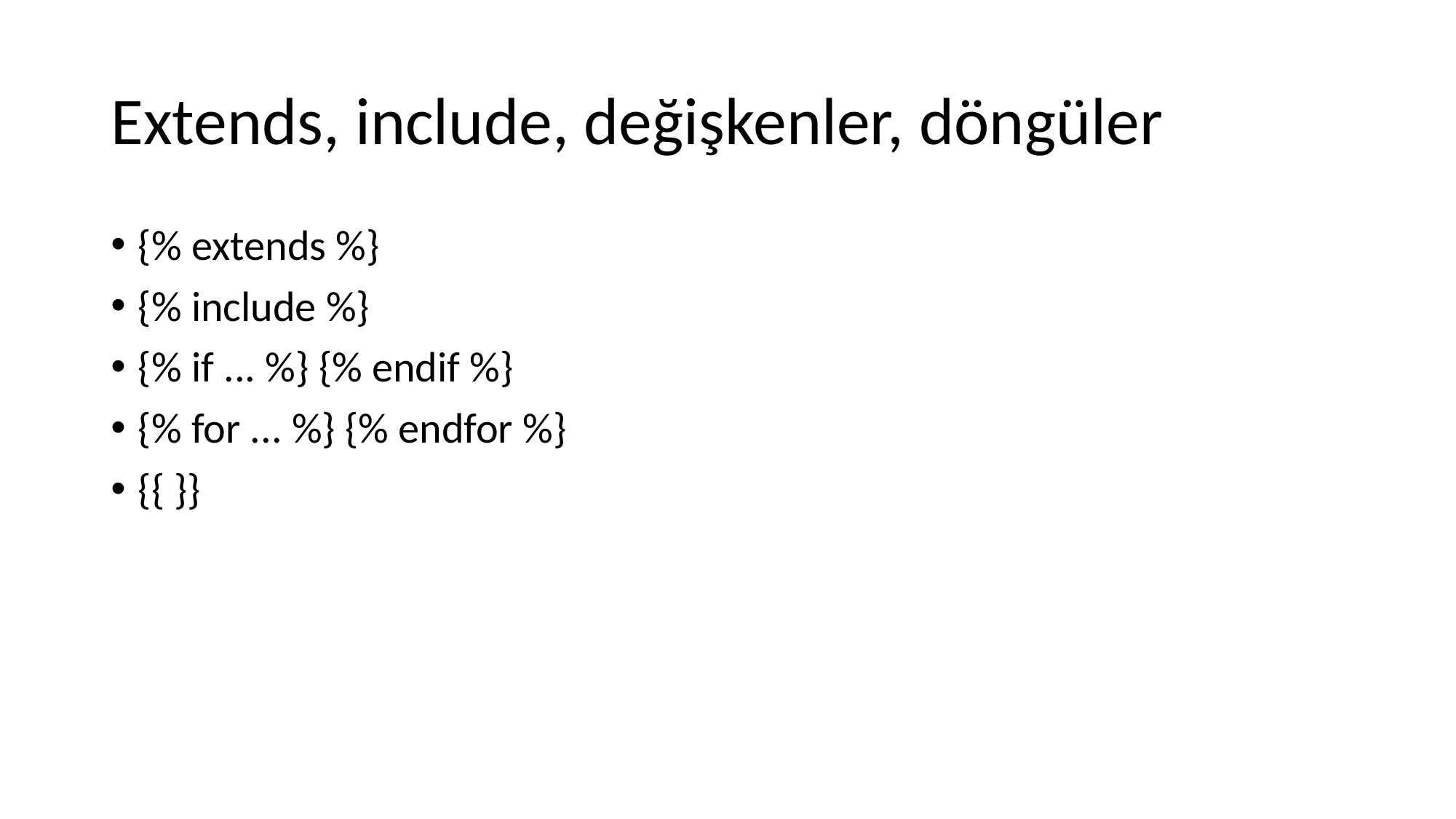

# Extends, include, değişkenler, döngüler
{% extends %}
{% include %}
{% if ... %} {% endif %}
{% for ... %} {% endfor %}
{{ }}